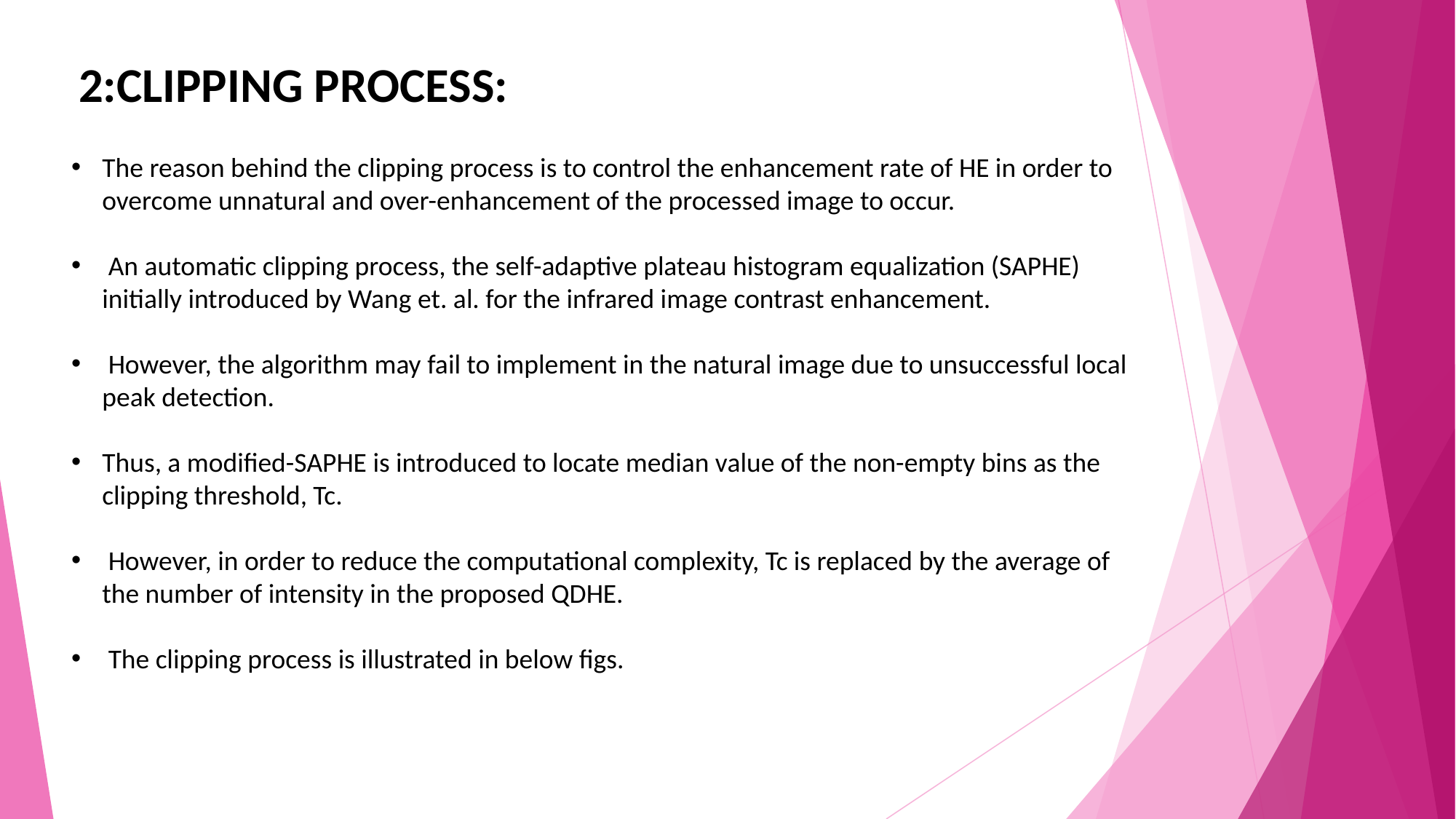

2:CLIPPING PROCESS:

The reason behind the clipping process is to control the enhancement rate of HE in order to overcome unnatural and over-enhancement of the processed image to occur.

 An automatic clipping process, the self-adaptive plateau histogram equalization (SAPHE) initially introduced by Wang et. al. for the infrared image contrast enhancement.

 However, the algorithm may fail to implement in the natural image due to unsuccessful local peak detection.

Thus, a modified-SAPHE is introduced to locate median value of the non-empty bins as the clipping threshold, Tc.

 However, in order to reduce the computational complexity, Tc is replaced by the average of the number of intensity in the proposed QDHE.

 The clipping process is illustrated in below figs.